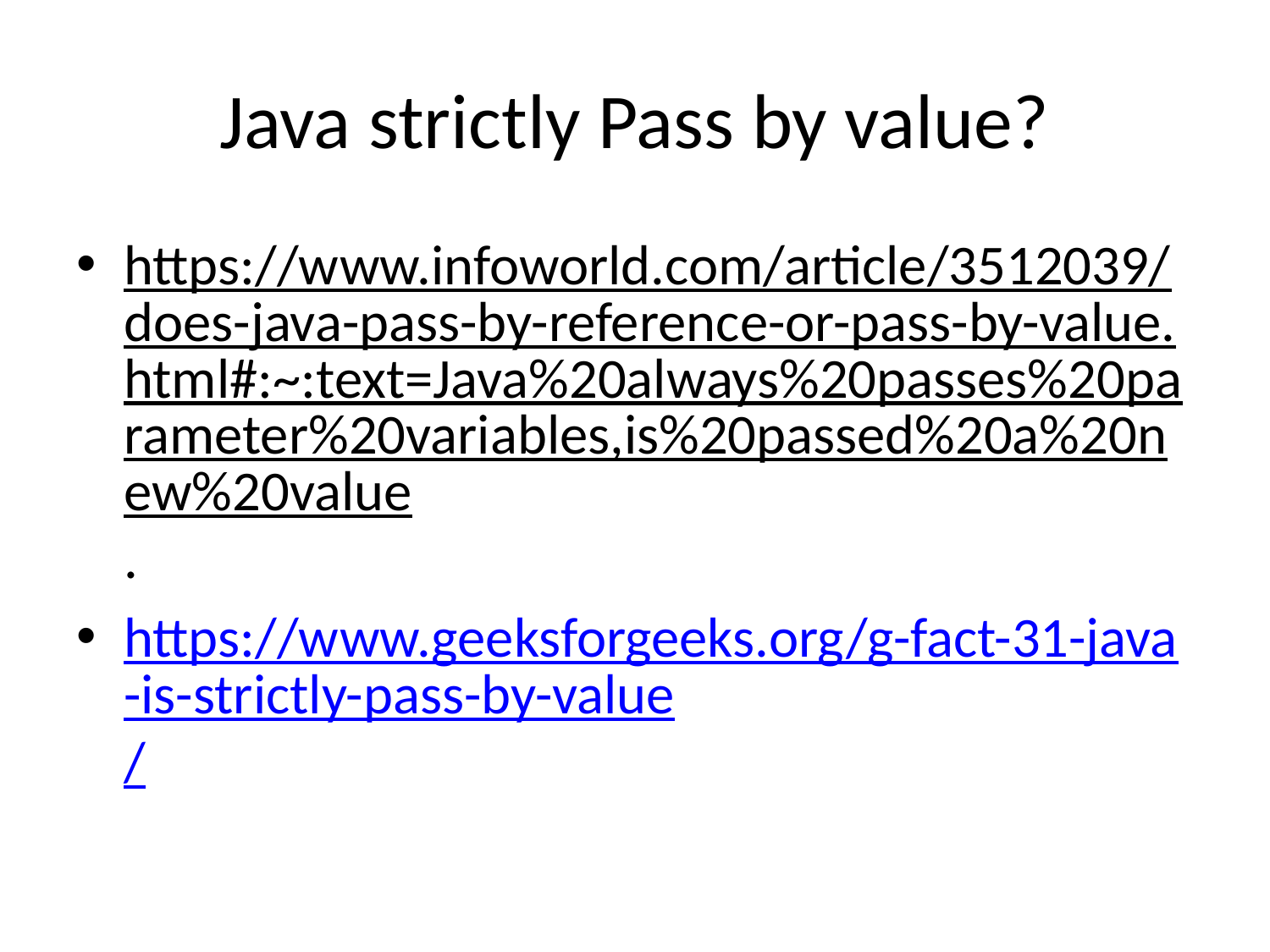

# Java strictly Pass by value?
https://www.infoworld.com/article/3512039/does-java-pass-by-reference-or-pass-by-value.html#:~:text=Java%20always%20passes%20parameter%20variables,is%20passed%20a%20new%20value.
https://www.geeksforgeeks.org/g-fact-31-java-is-strictly-pass-by-value/